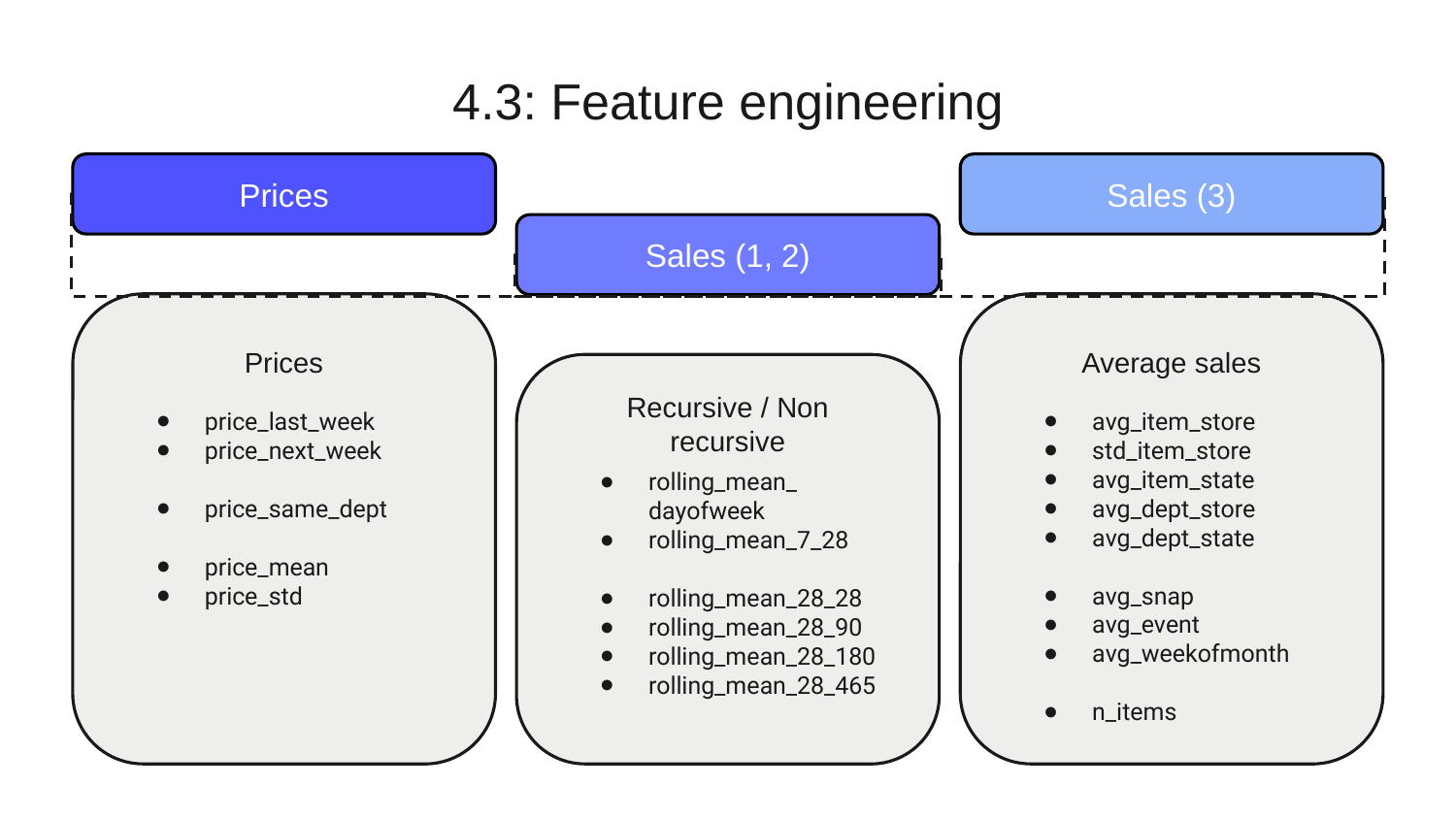

# 4.3: Feature engineering

Prices

Sales (3)

Sales (1, 2)

Prices
price_last_week
price_next_week

price_same_dept

price_mean
price_std
Average sales
avg_item_store
std_item_store
avg_item_state
avg_dept_store
avg_dept_state

avg_snap
avg_event
avg_weekofmonth

n_items

Recursive / Non recursive
rolling_mean_
dayofweek
rolling_mean_7_28

rolling_mean_28_28
rolling_mean_28_90
rolling_mean_28_180
rolling_mean_28_465